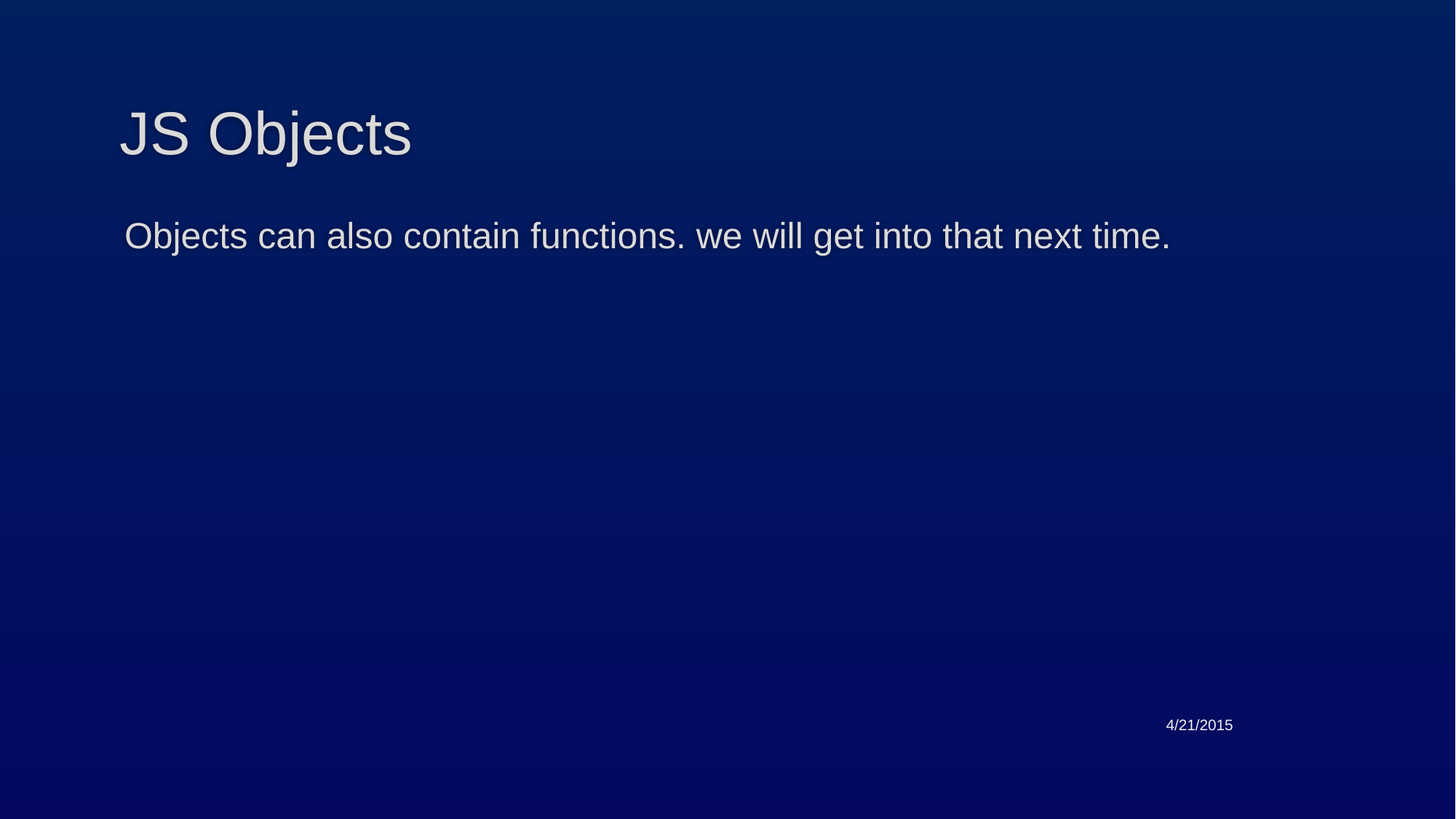

# JS Objects
Objects can also contain functions. we will get into that next time.
4/21/2015